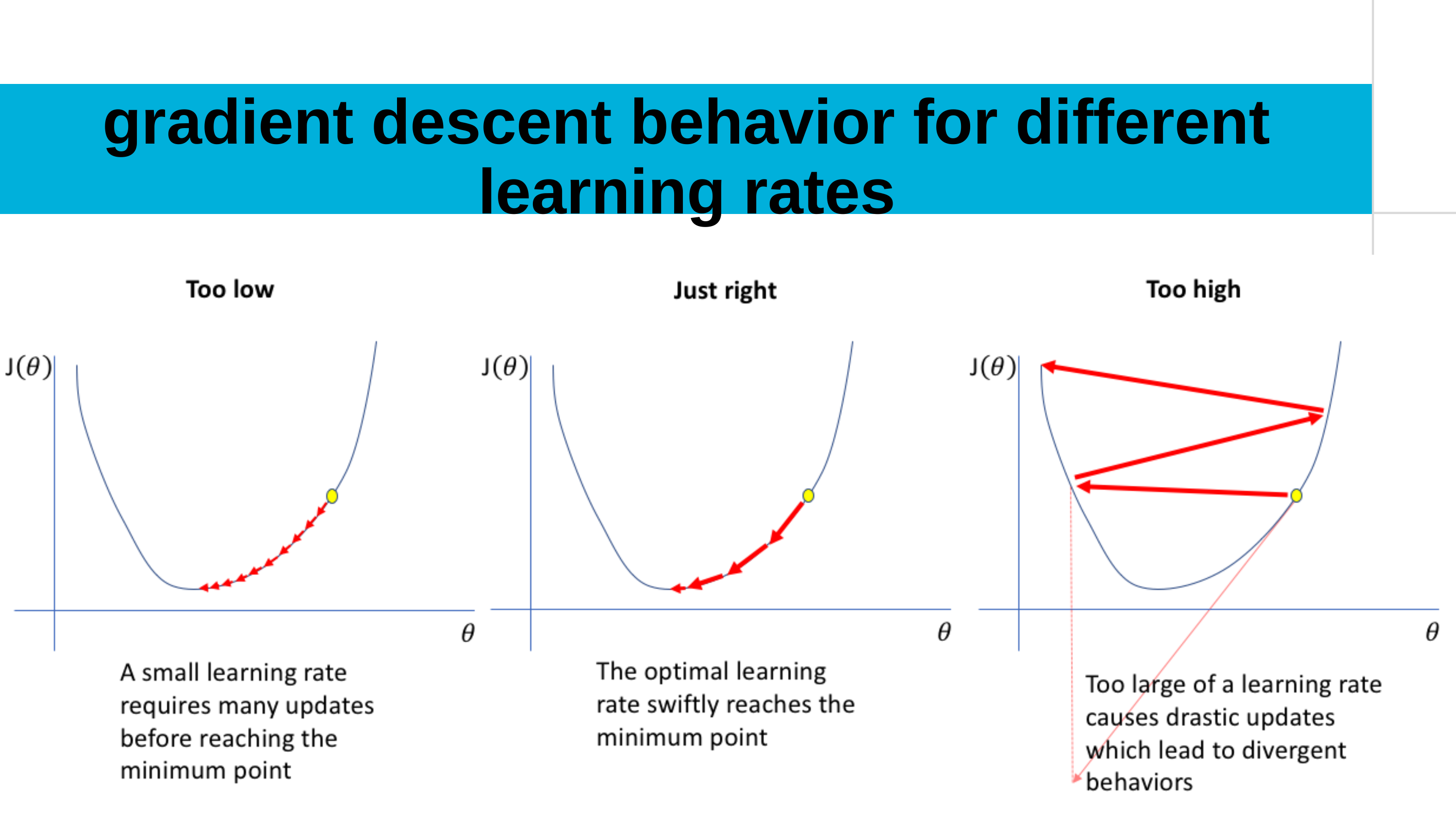

gradient descent behavior for different learning rates